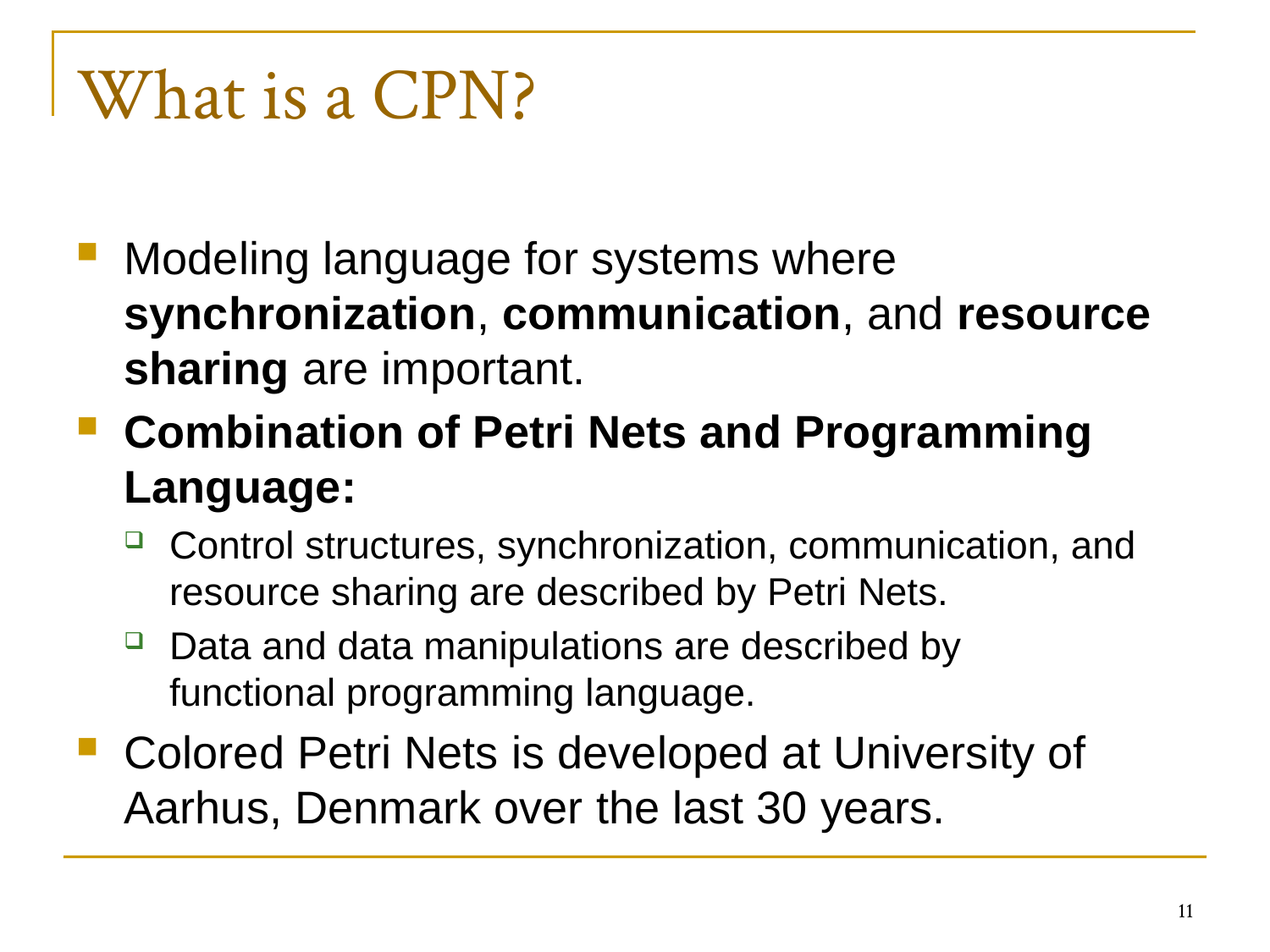

# What is a CPN?
Modeling language for systems where synchronization, communication, and resource sharing are important.
Combination of Petri Nets and Programming Language:
Control structures, synchronization, communication, and resource sharing are described by Petri Nets.
Data and data manipulations are described by
functional programming language.
Colored Petri Nets is developed at University of Aarhus, Denmark over the last 30 years.
11